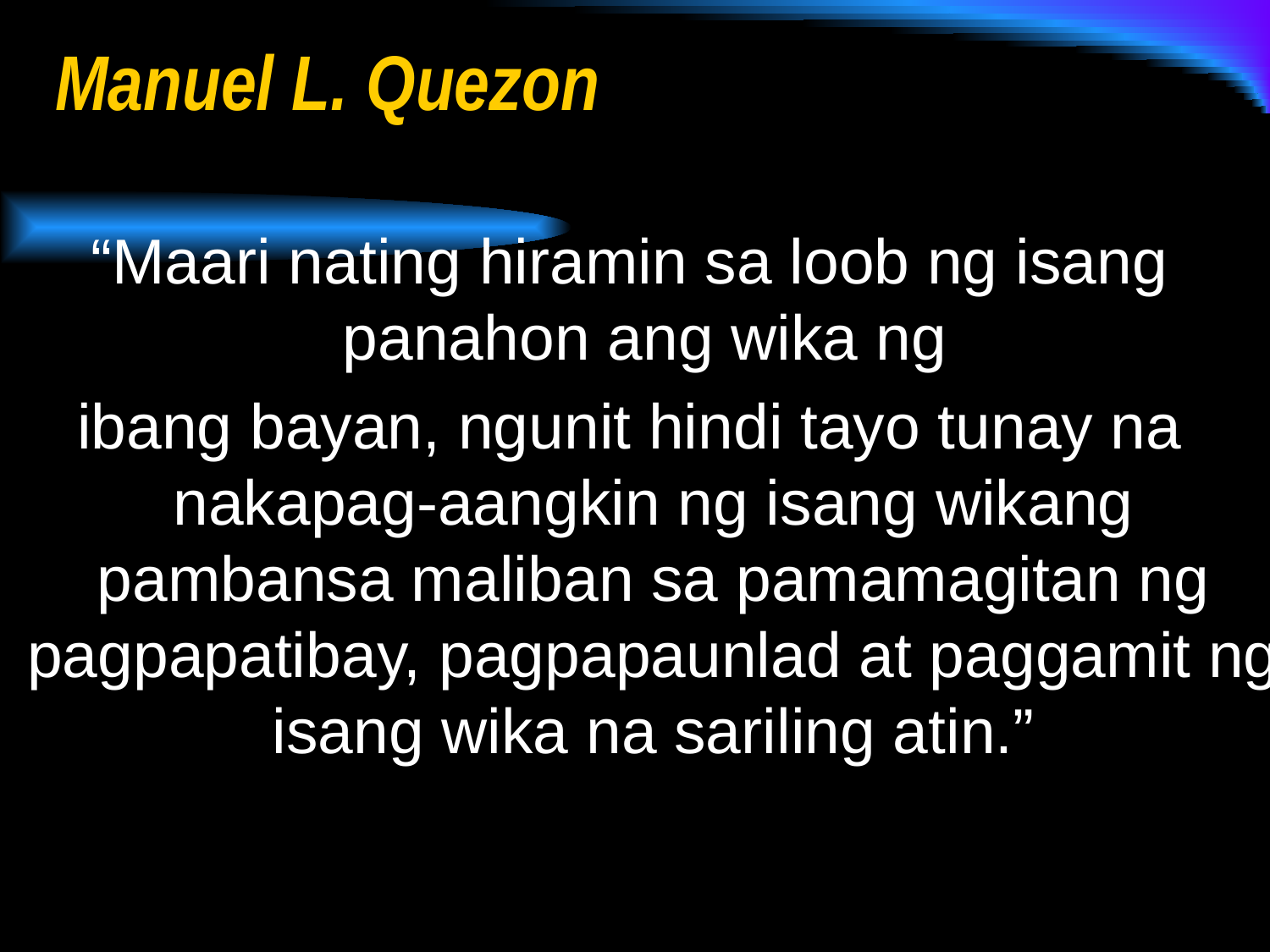

# Manuel L. Quezon

“Maari nating hiramin sa loob ng isang panahon ang wika ng
ibang bayan, ngunit hindi tayo tunay na nakapag-aangkin ng isang wikang pambansa maliban sa pamamagitan ng pagpapatibay, pagpapaunlad at paggamit ng isang wika na sariling atin.”